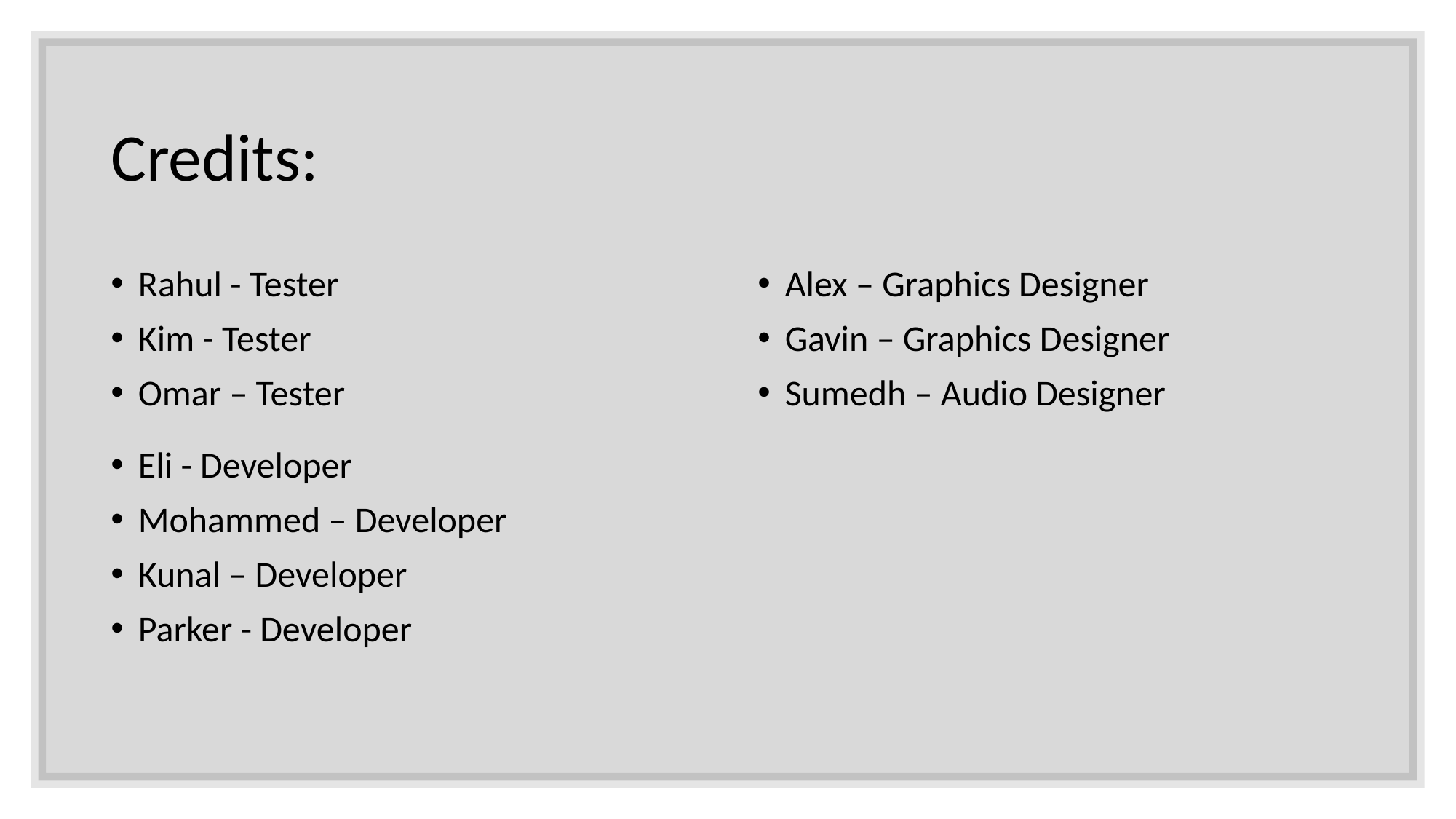

# Credits:
Rahul - Tester
Kim - Tester
Omar – Tester
Alex – Graphics Designer
Gavin – Graphics Designer
Sumedh – Audio Designer

Eli - Developer
Mohammed – Developer
Kunal – Developer
Parker - Developer